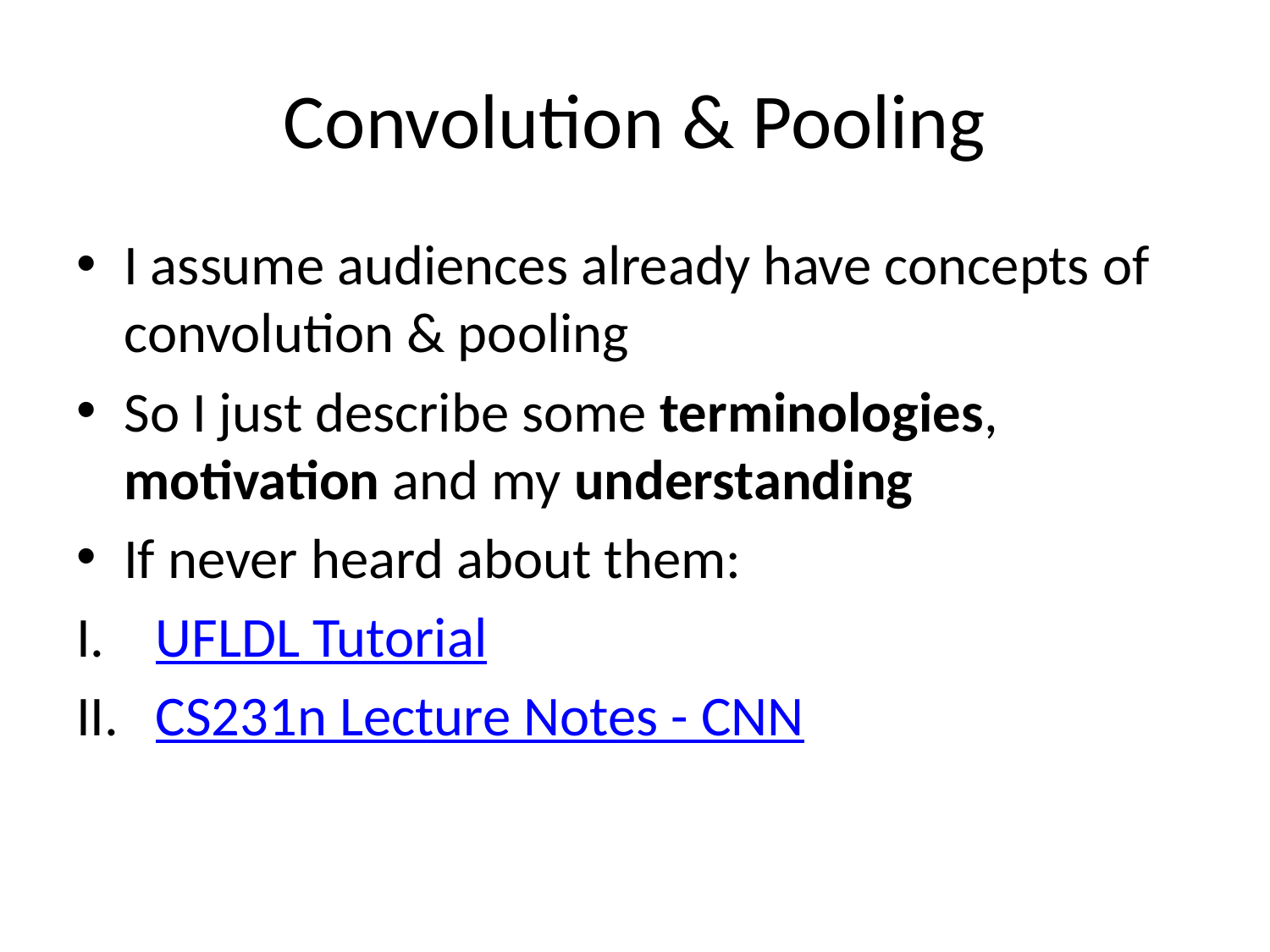

# Convolution & Pooling
I assume audiences already have concepts of convolution & pooling
So I just describe some terminologies, motivation and my understanding
If never heard about them:
UFLDL Tutorial
CS231n Lecture Notes - CNN